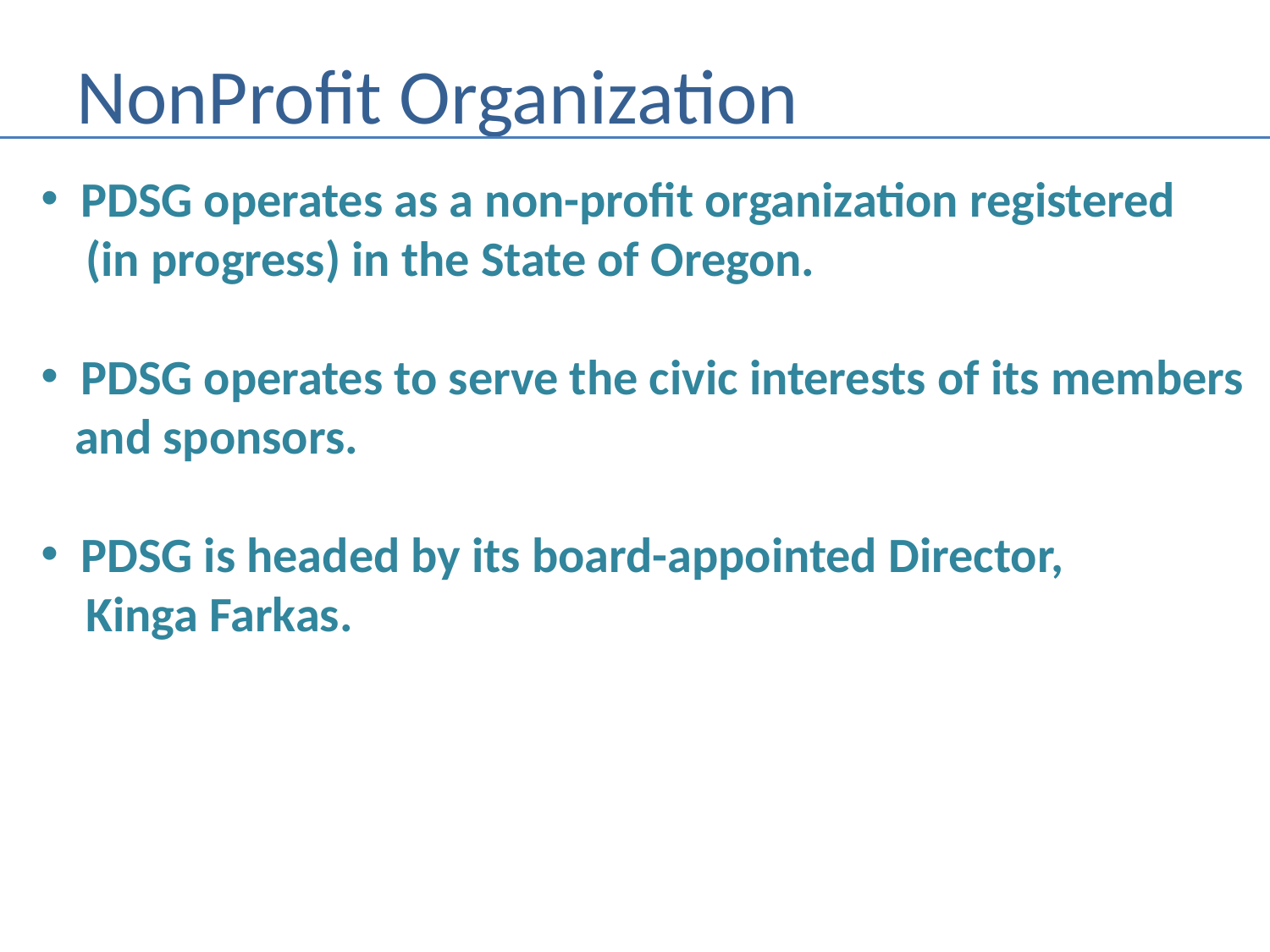

# NonProfit Organization
PDSG operates as a non-profit organization registered
    (in progress) in the State of Oregon.

PDSG operates to serve the civic interests of its members
   and sponsors.

PDSG is headed by its board-appointed Director,
    Kinga Farkas.